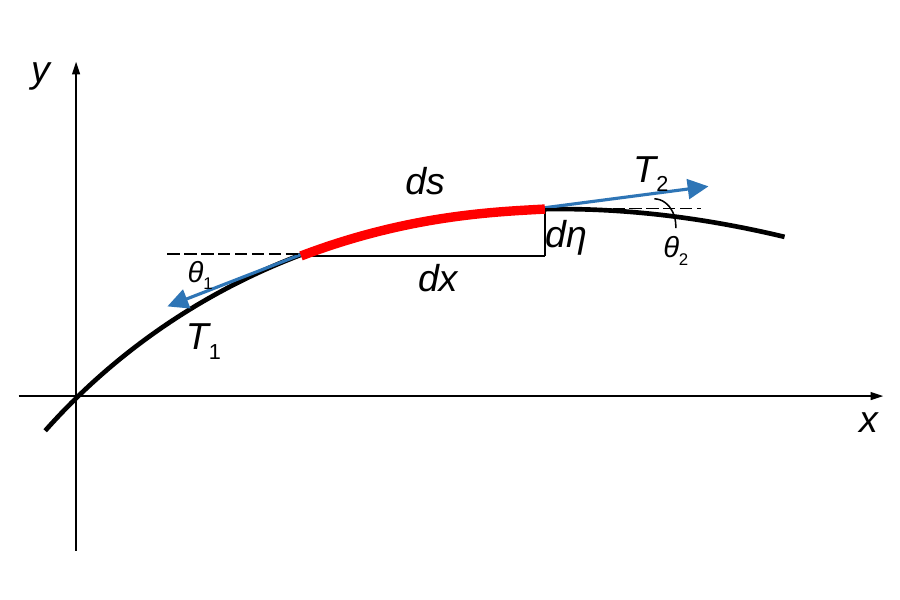

y
T2
ds

dη

θ2
θ1
dx
T1
x